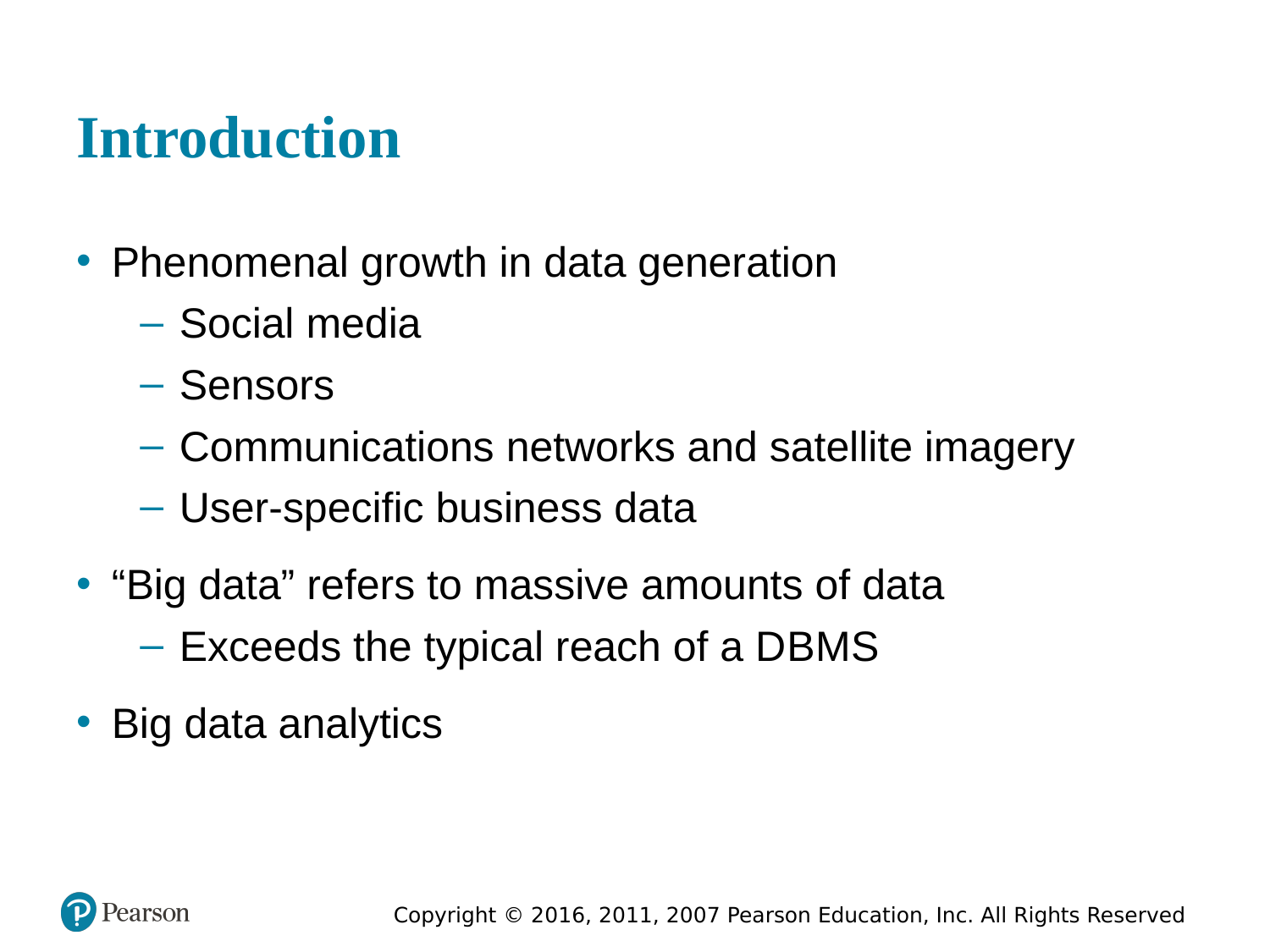

# Introduction
Phenomenal growth in data generation
Social media
Sensors
Communications networks and satellite imagery
User-specific business data
“Big data” refers to massive amounts of data
Exceeds the typical reach of a D B M S
Big data analytics